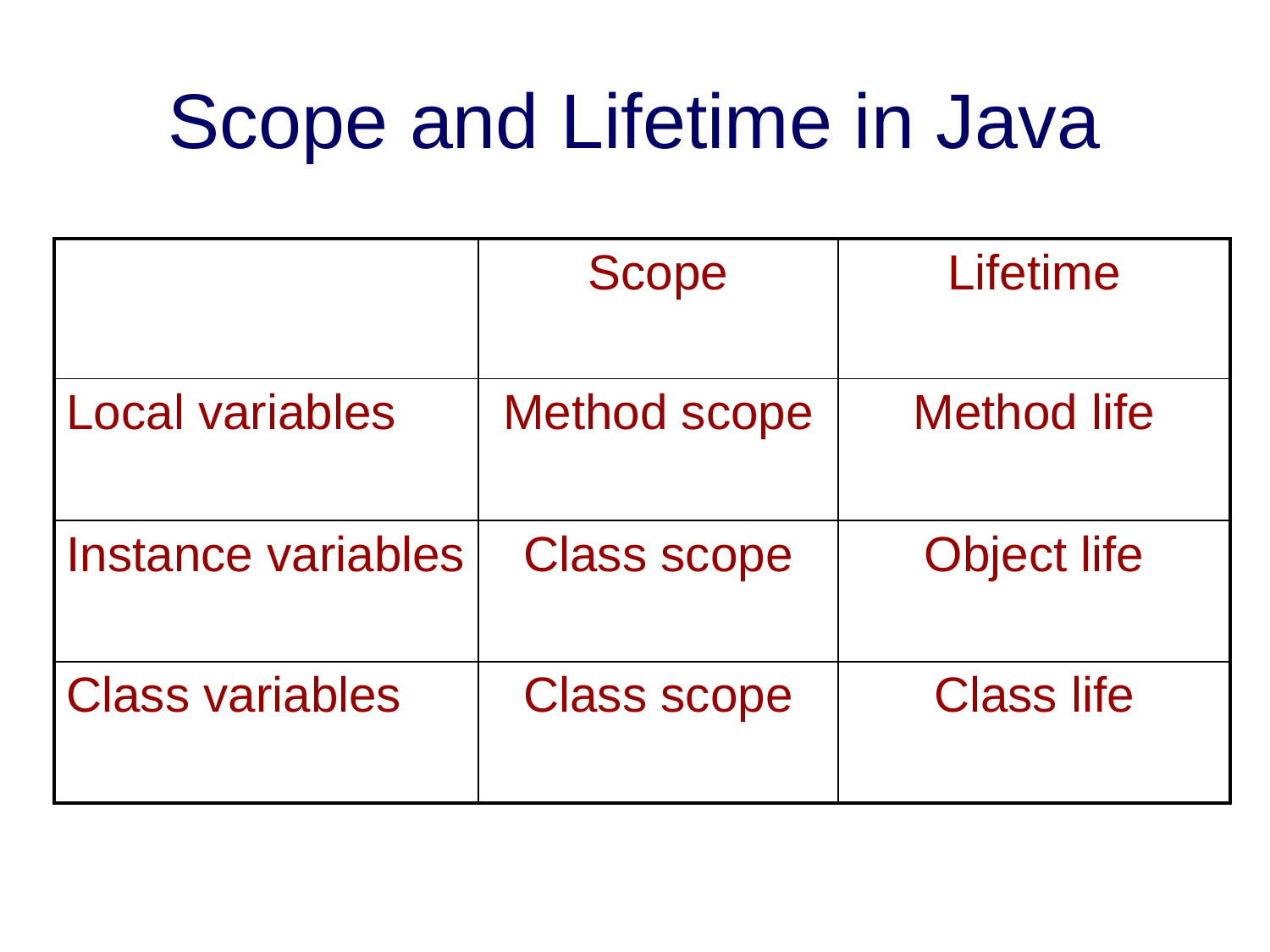

# Scope and Lifetime in Java
|  | Scope | Lifetime |
| --- | --- | --- |
| Local variables | Method scope | Method life |
| Instance variables | Class scope | Object life |
| Class variables | Class scope | Class life |